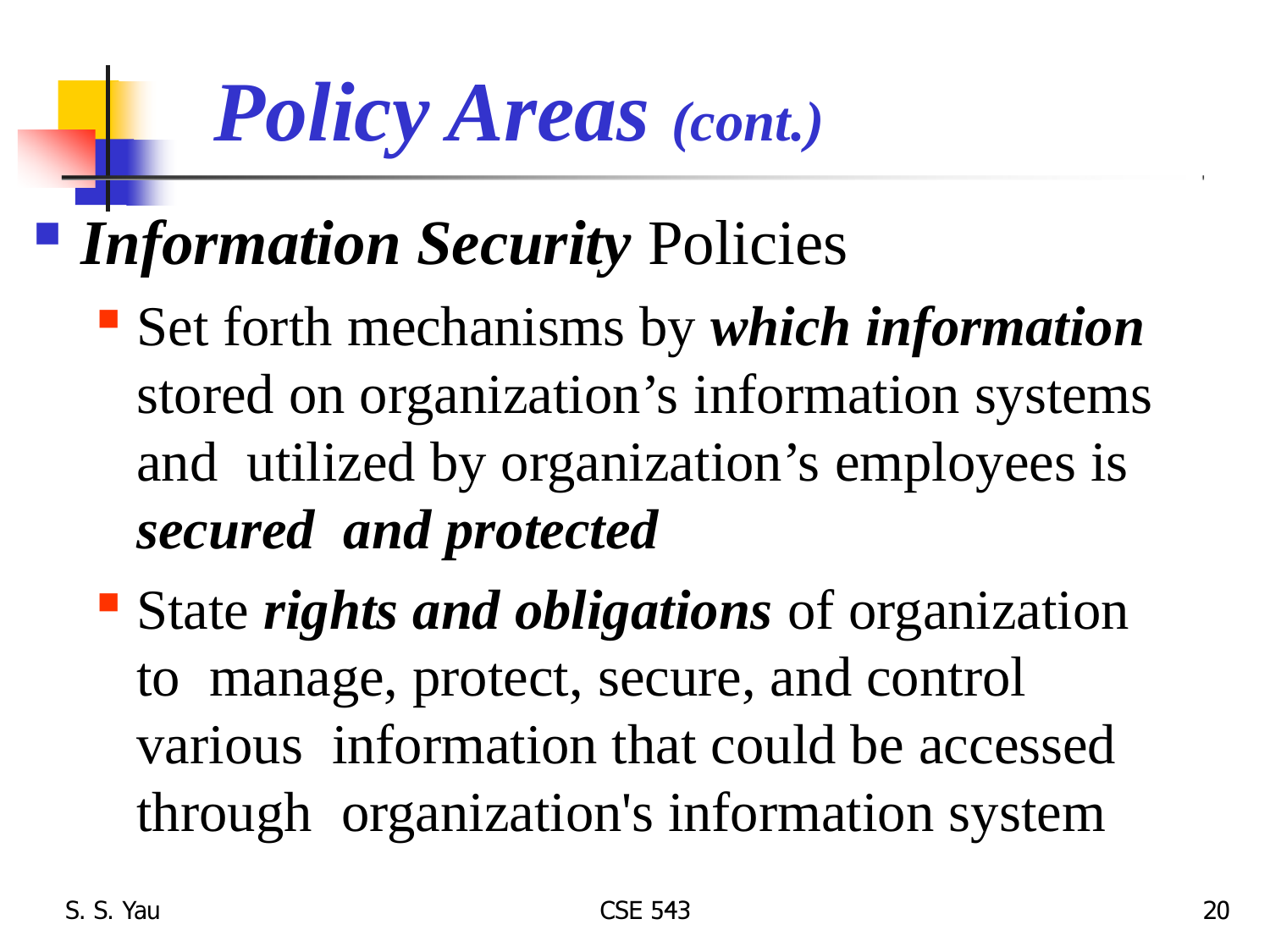

# Policy Areas (cont.)
Information Security Policies
Set forth mechanisms by which information  stored on organization’s information systems and  utilized by organization’s employees is secured  and protected
State rights and obligations of organization to  manage, protect, secure, and control various  information that could be accessed through  organization's information system
S. S. Yau
CSE 543
20